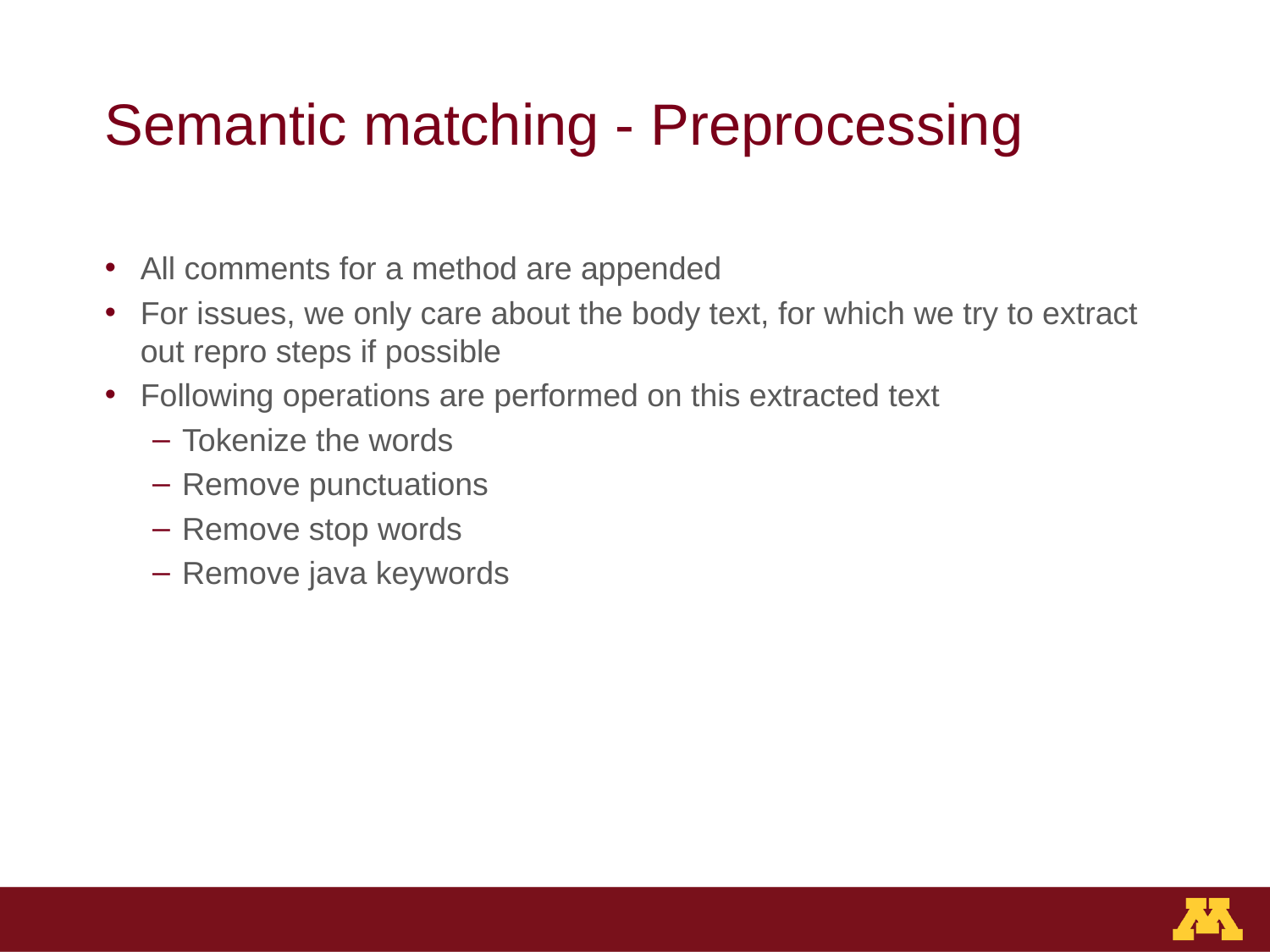

# Semantic matching - Preprocessing
All comments for a method are appended
For issues, we only care about the body text, for which we try to extract out repro steps if possible
Following operations are performed on this extracted text
Tokenize the words
Remove punctuations
Remove stop words
Remove java keywords